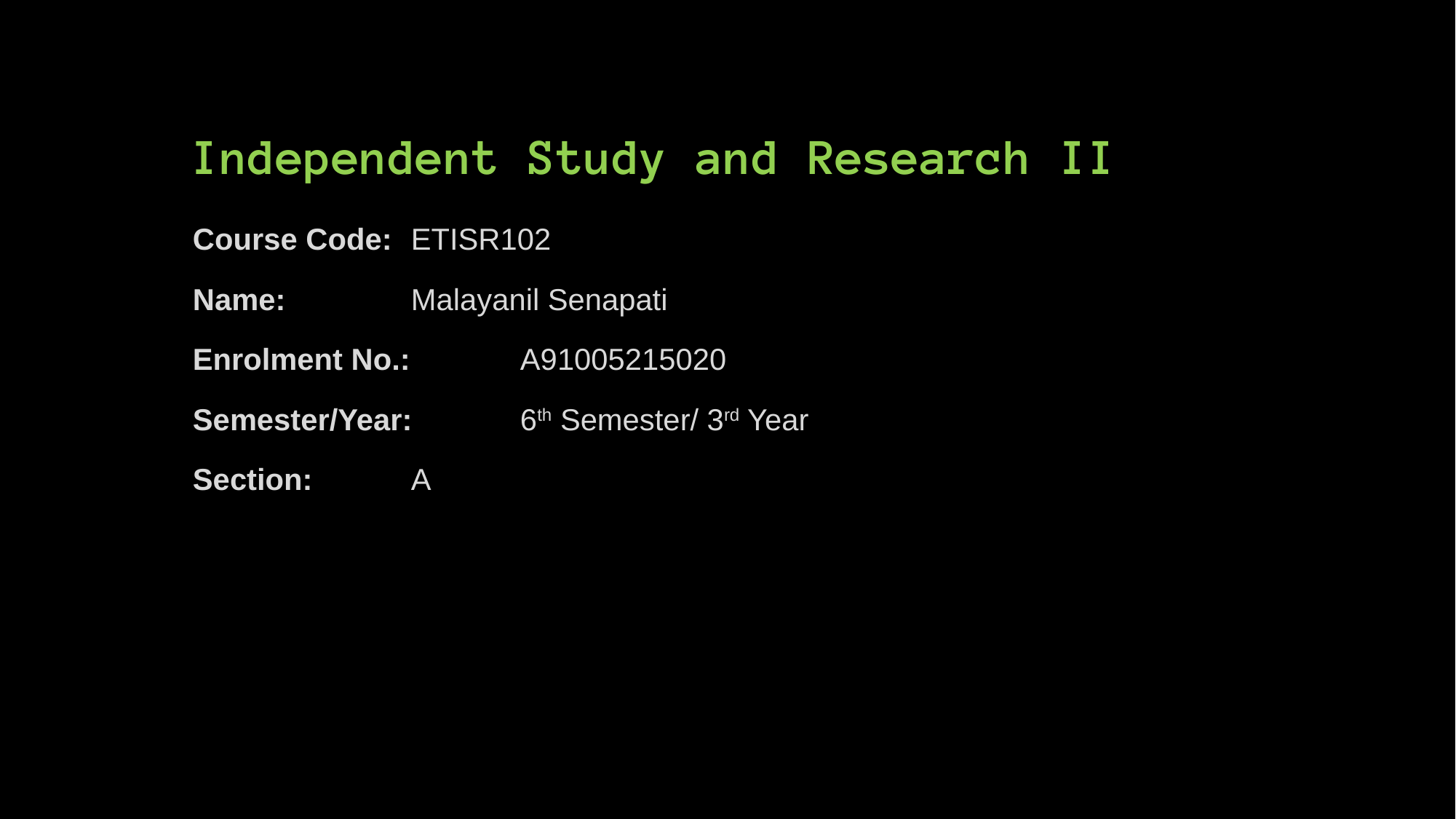

# Independent Study and Research II
Course Code: 	ETISR102
Name: 		Malayanil Senapati
Enrolment No.: 	A91005215020
Semester/Year: 	6th Semester/ 3rd Year
Section: 	A